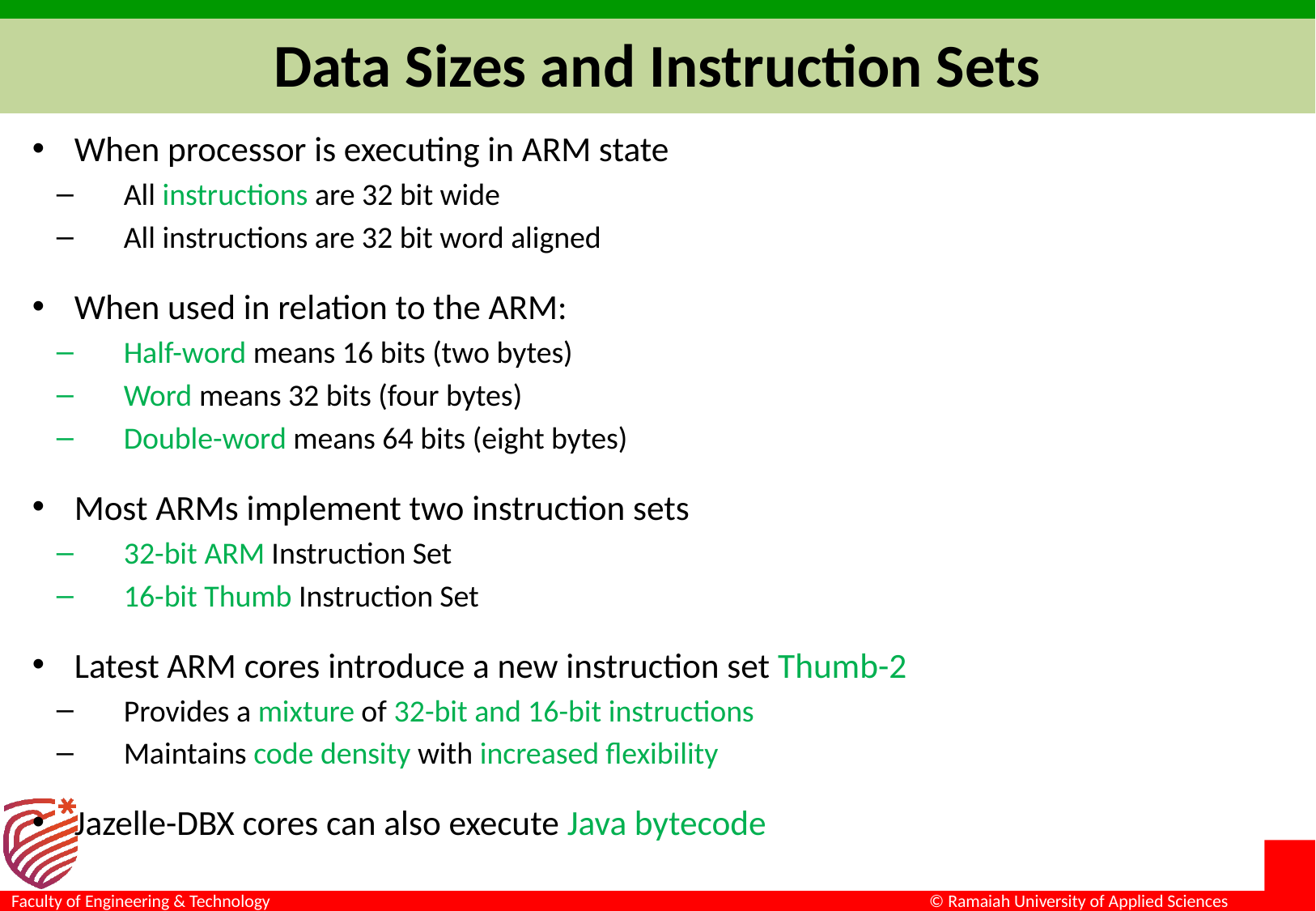

# Data Sizes and Instruction Sets
When processor is executing in ARM state
All instructions are 32 bit wide
All instructions are 32 bit word aligned
When used in relation to the ARM:
Half-word means 16 bits (two bytes)
Word means 32 bits (four bytes)
Double-word means 64 bits (eight bytes)
Most ARMs implement two instruction sets
32-bit ARM Instruction Set
16-bit Thumb Instruction Set
Latest ARM cores introduce a new instruction set Thumb-2
Provides a mixture of 32-bit and 16-bit instructions
Maintains code density with increased flexibility
Jazelle-DBX cores can also execute Java bytecode